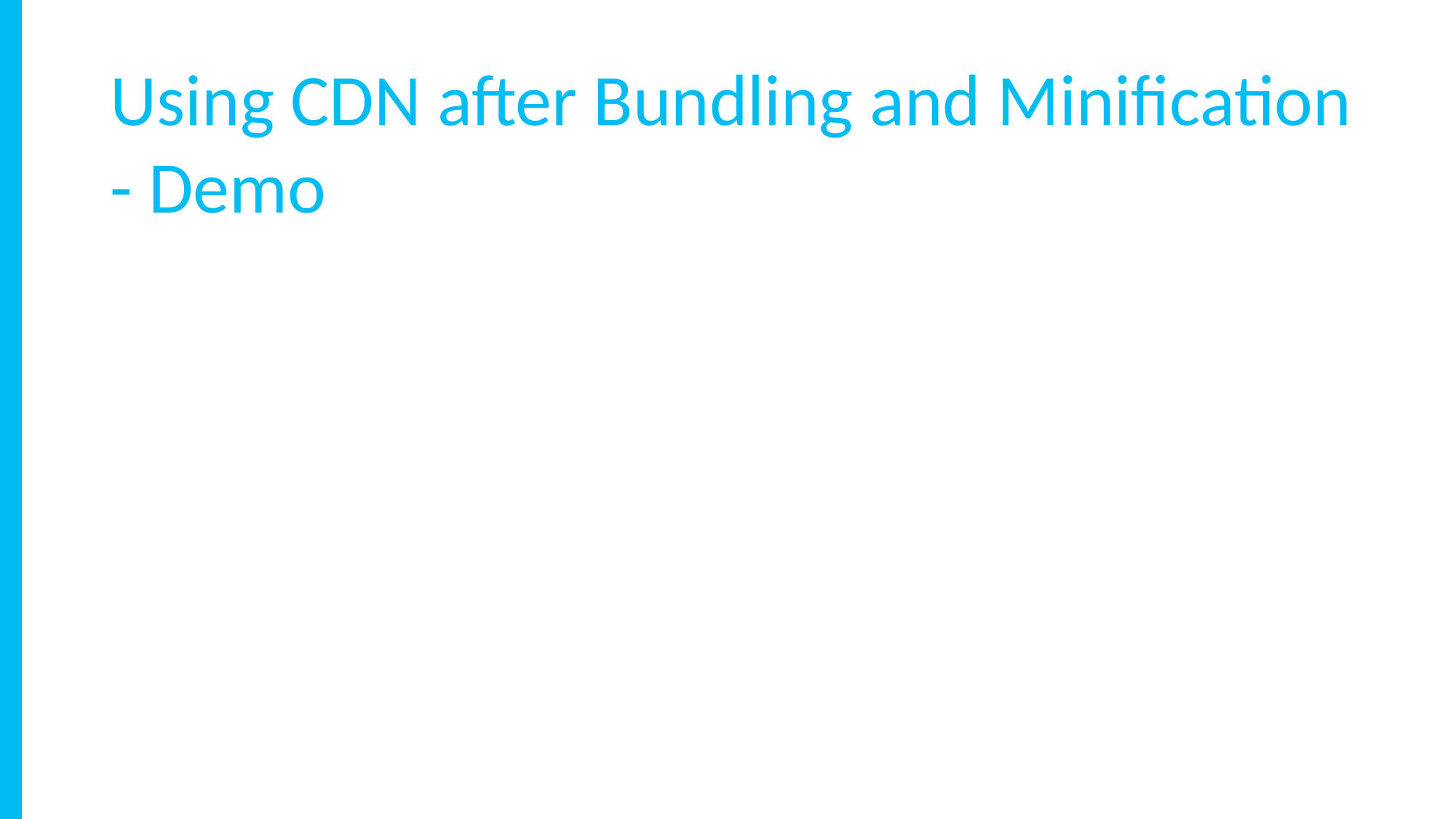

Using CDN after Bundling and Minification - Demo